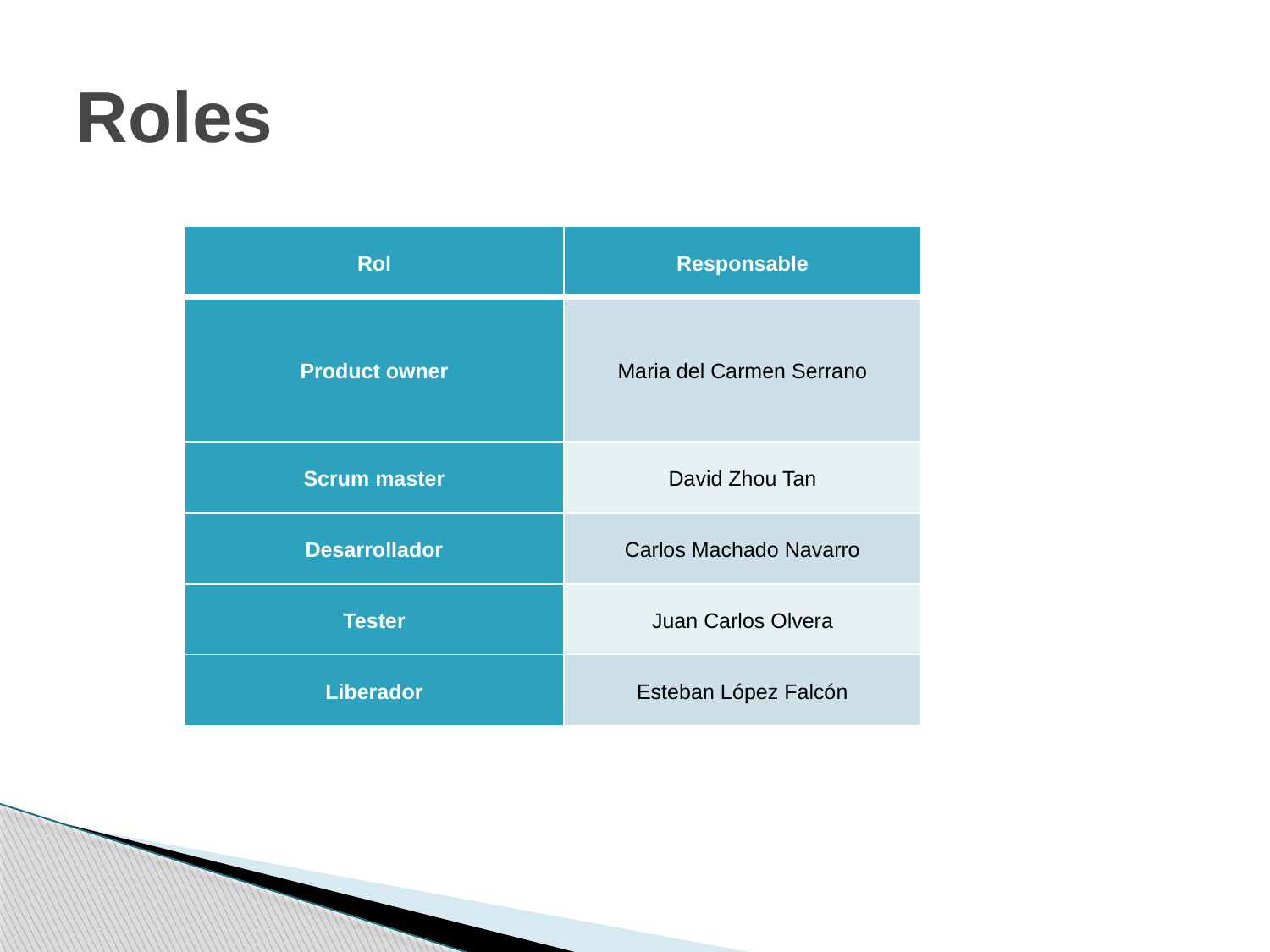

# Roles
| Rol | Responsable |
| --- | --- |
| Product owner | Maria del Carmen Serrano |
| Scrum master | David Zhou Tan |
| Desarrollador | Carlos Machado Navarro |
| Tester | Juan Carlos Olvera |
| Liberador | Esteban López Falcón |